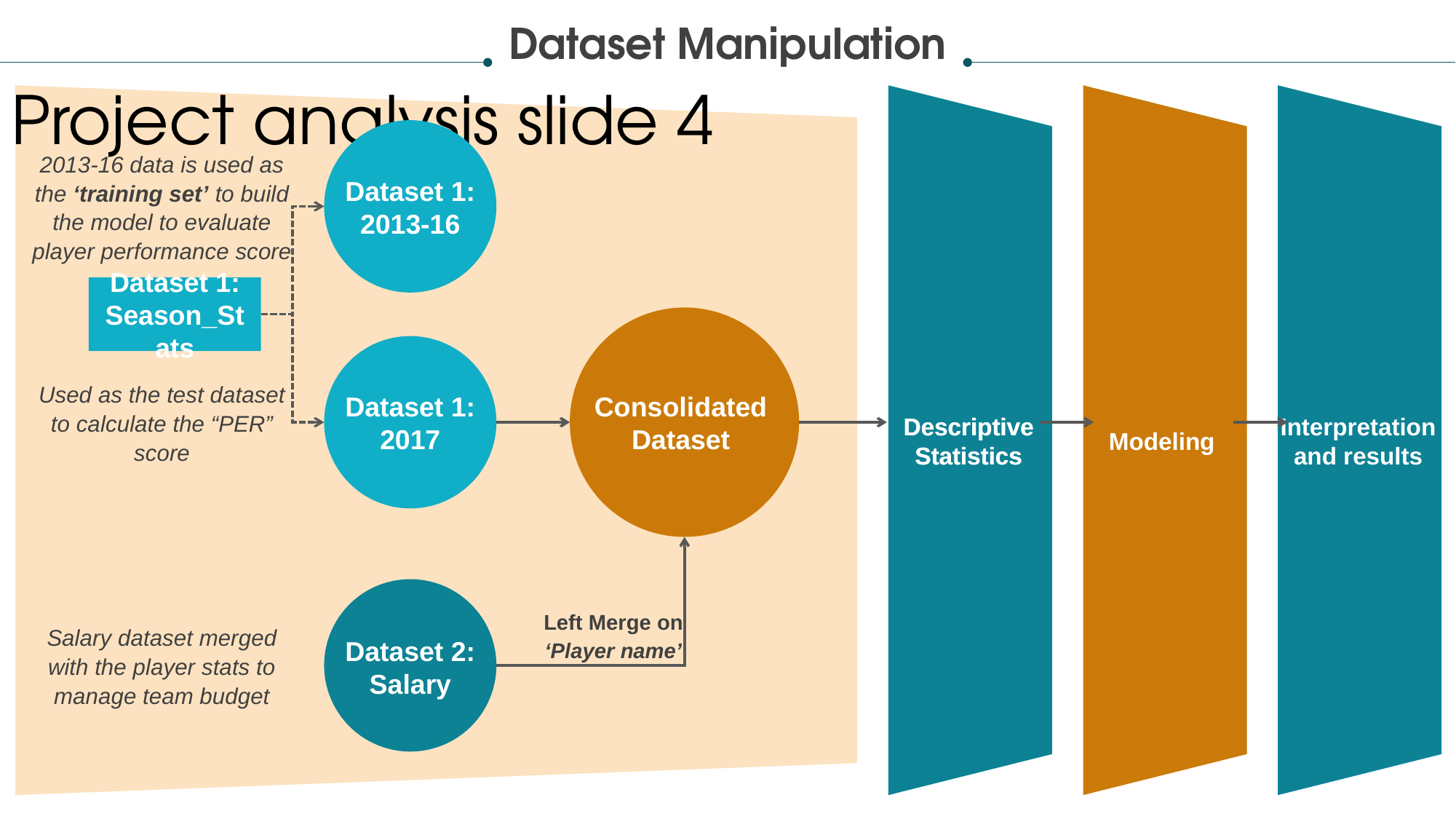

Dataset Manipulation
Project analysis slide 4

2013-16 data is used as the ‘training set’ to build the model to evaluate player performance score
Dataset 1: 2013-16
Dataset 1:
Season_Stats

Dataset 1:
2017
Consolidated Dataset
Used as the test dataset to calculate the “PER” score
Descriptive Statistics
Descriptive Statistics
Interpretation and results
Modeling

Left Merge on
‘Player name’
Salary dataset merged with the player stats to manage team budget
Dataset 2: Salary